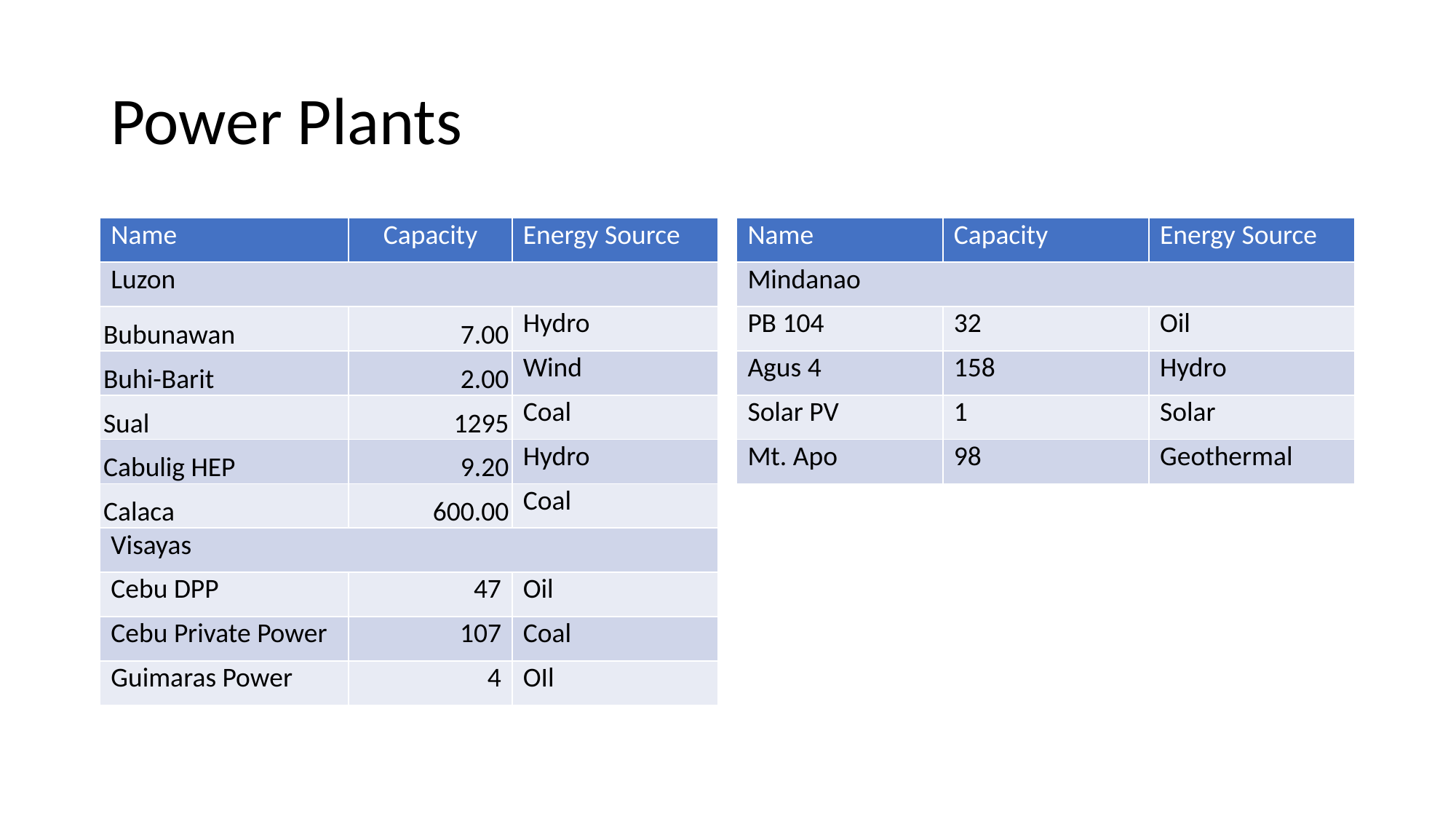

# Power Plants
| Name | Capacity | Energy Source |
| --- | --- | --- |
| Luzon |  |  |
| Bubunawan | 7.00 | Hydro |
| Buhi-Barit | 2.00 | Wind |
| Sual | 1295 | Coal |
| Cabulig HEP | 9.20 | Hydro |
| Calaca | 600.00 | Coal |
| Visayas |  |  |
| Cebu DPP | 47 | Oil |
| Cebu Private Power | 107 | Coal |
| Guimaras Power | 4 | OIl |
| Name | Capacity | Energy Source |
| --- | --- | --- |
| Mindanao |  |  |
| PB 104 | 32 | Oil |
| Agus 4 | 158 | Hydro |
| Solar PV | 1 | Solar |
| Mt. Apo | 98 | Geothermal |